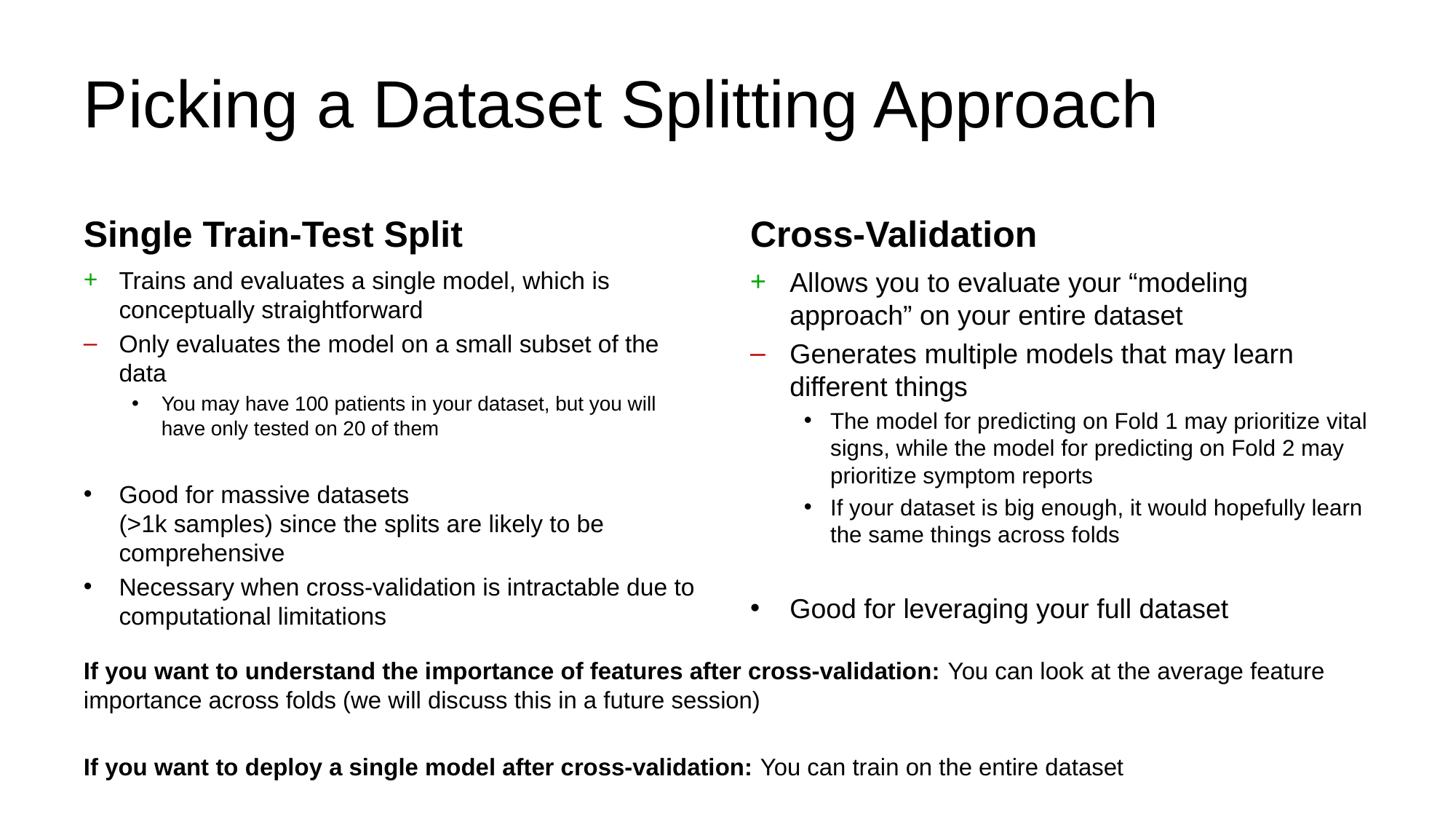

# Picking a Dataset Splitting Approach
Single Train-Test Split
Cross-Validation
Trains and evaluates a single model, which is conceptually straightforward
Only evaluates the model on a small subset of the data
You may have 100 patients in your dataset, but you will have only tested on 20 of them

Good for massive datasets
(>1k samples) since the splits are likely to be comprehensive
Necessary when cross-validation is intractable due to computational limitations
Allows you to evaluate your “modeling approach” on your entire dataset
Generates multiple models that may learn different things
The model for predicting on Fold 1 may prioritize vital signs, while the model for predicting on Fold 2 may prioritize symptom reports
If your dataset is big enough, it would hopefully learn the same things across folds

Good for leveraging your full dataset
If you want to understand the importance of features after cross-validation: You can look at the average feature importance across folds (we will discuss this in a future session)

If you want to deploy a single model after cross-validation: You can train on the entire dataset